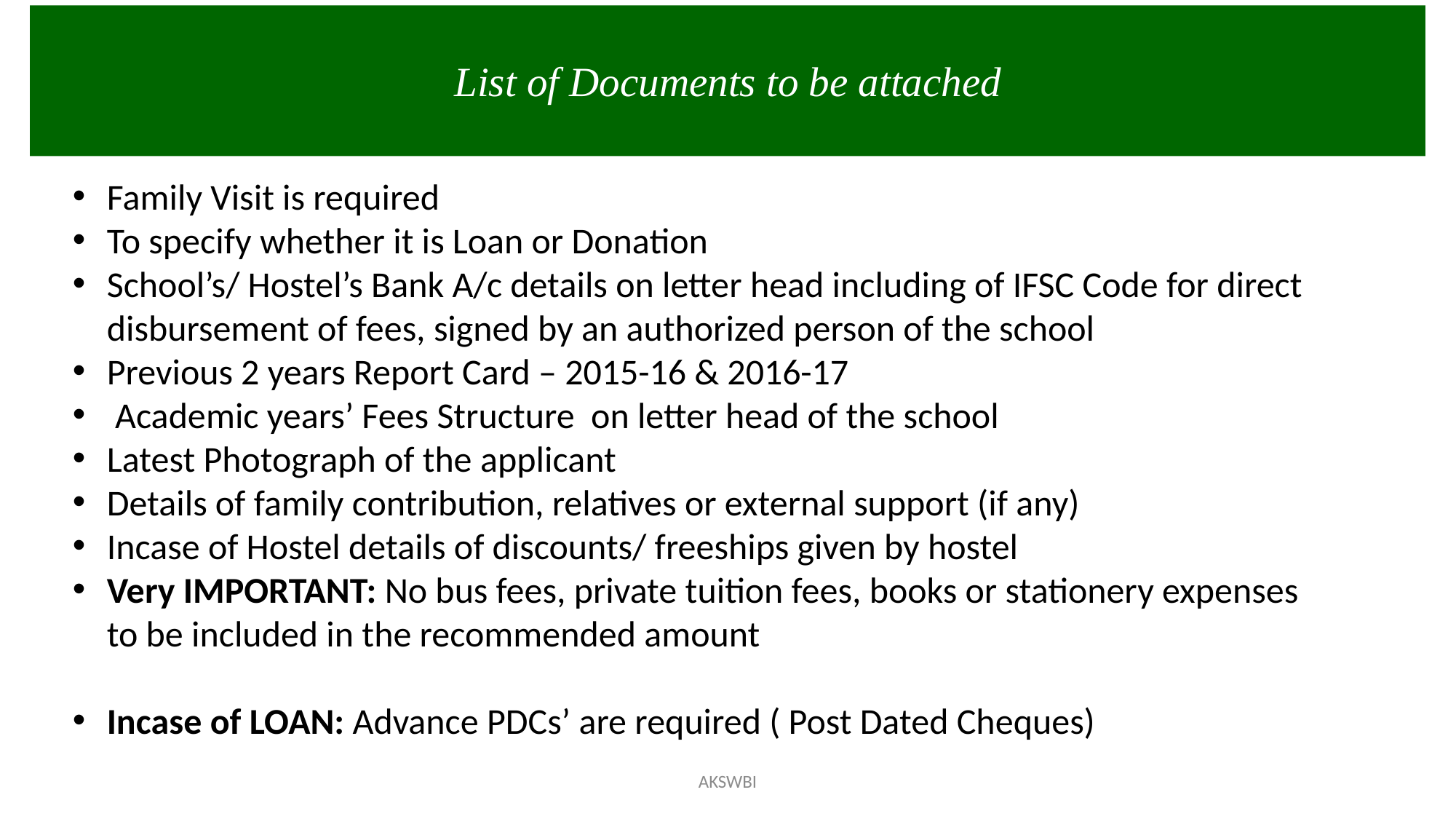

List of Documents to be attached

Family Visit is required
To specify whether it is Loan or Donation
School’s/ Hostel’s Bank A/c details on letter head including of IFSC Code for direct disbursement of fees, signed by an authorized person of the school
Previous 2 years Report Card – 2015-16 & 2016-17
 Academic years’ Fees Structure  on letter head of the school
Latest Photograph of the applicant
Details of family contribution, relatives or external support (if any)
Incase of Hostel details of discounts/ freeships given by hostel
Very IMPORTANT: No bus fees, private tuition fees, books or stationery expenses to be included in the recommended amount

Incase of LOAN: Advance PDCs’ are required ( Post Dated Cheques)

AKSWBI